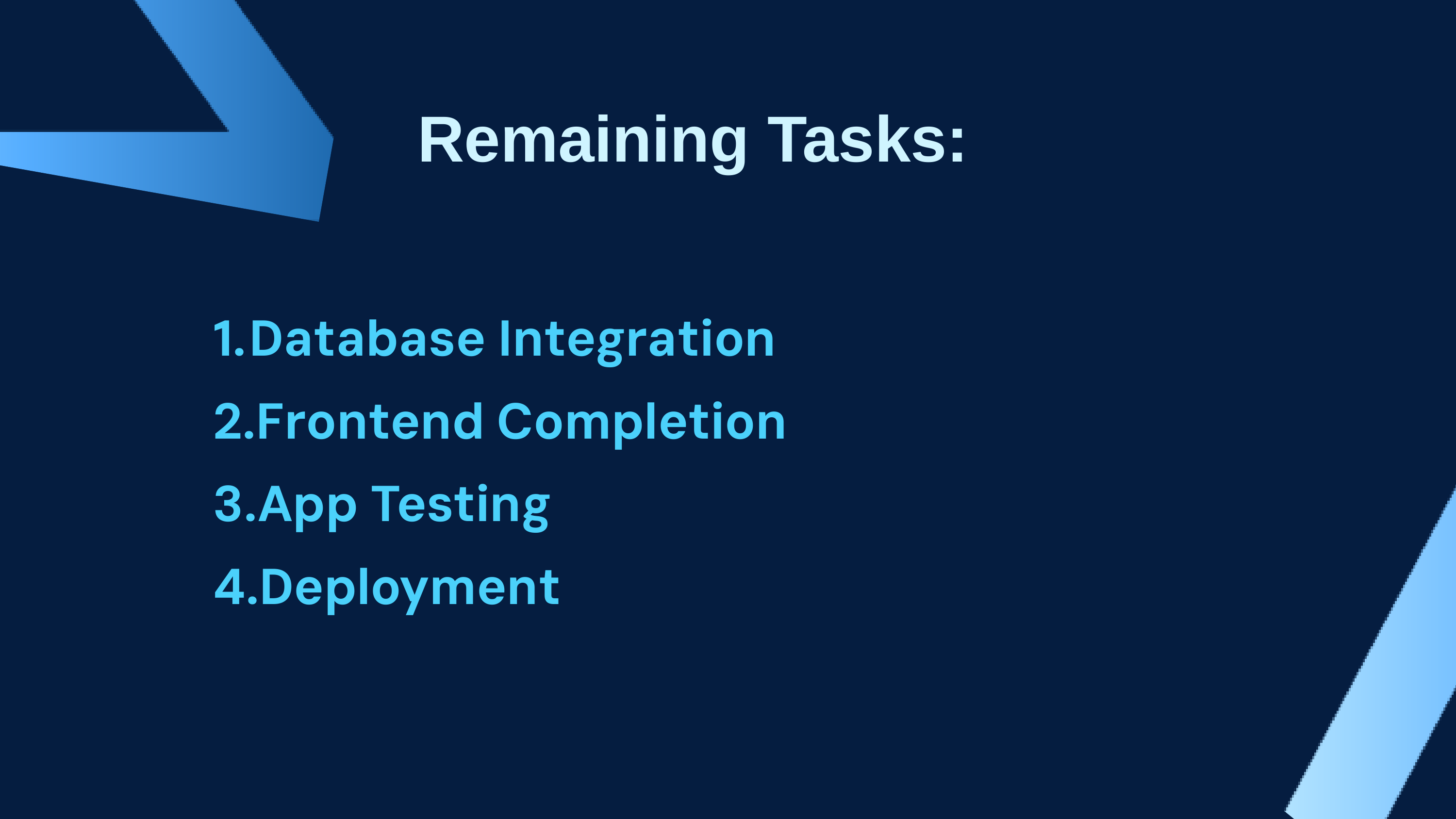

Remaining Tasks:
Database Integration
Frontend Completion
App Testing
Deployment